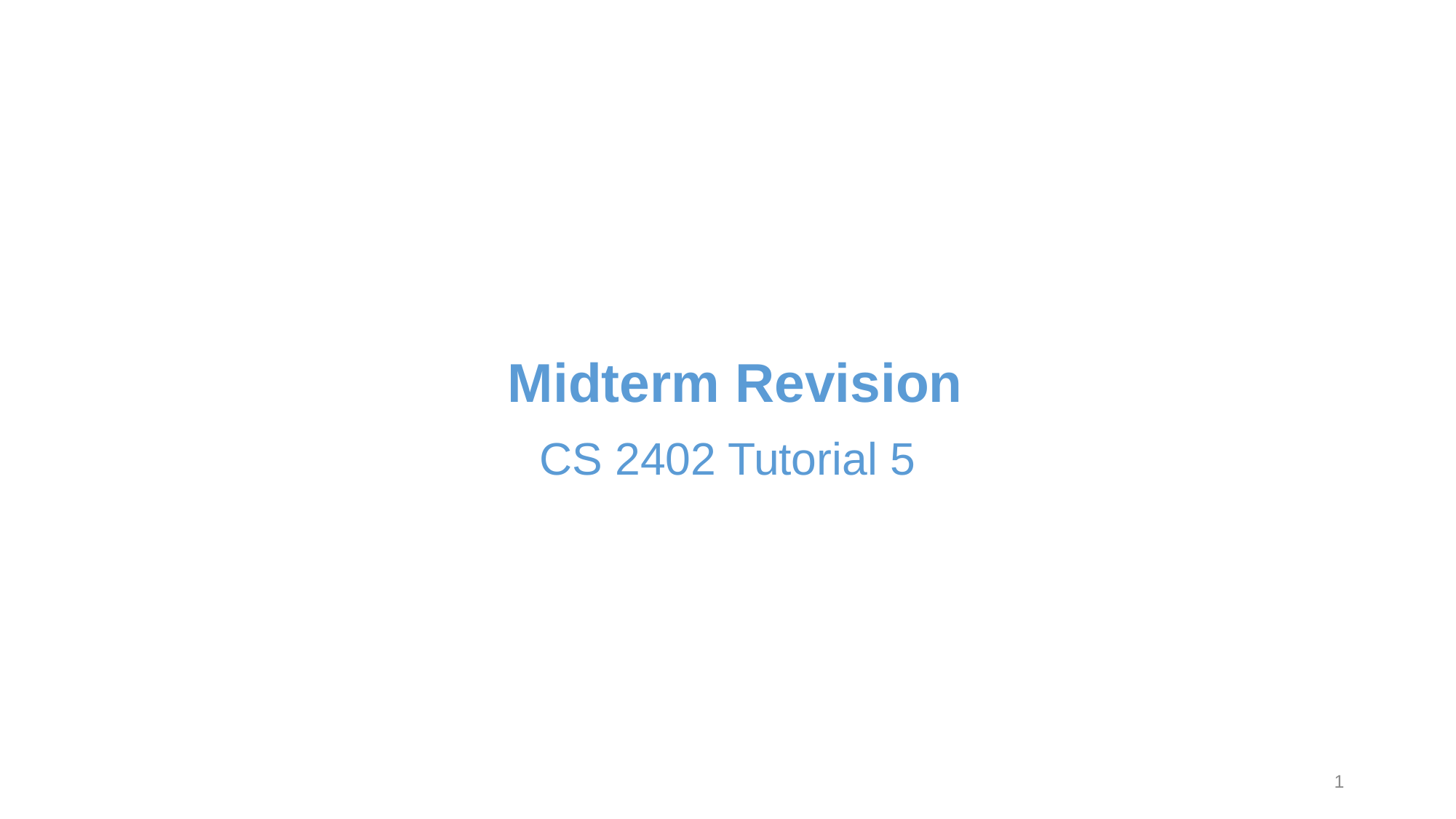

# Midterm Revision
CS 2402 Tutorial 5
1